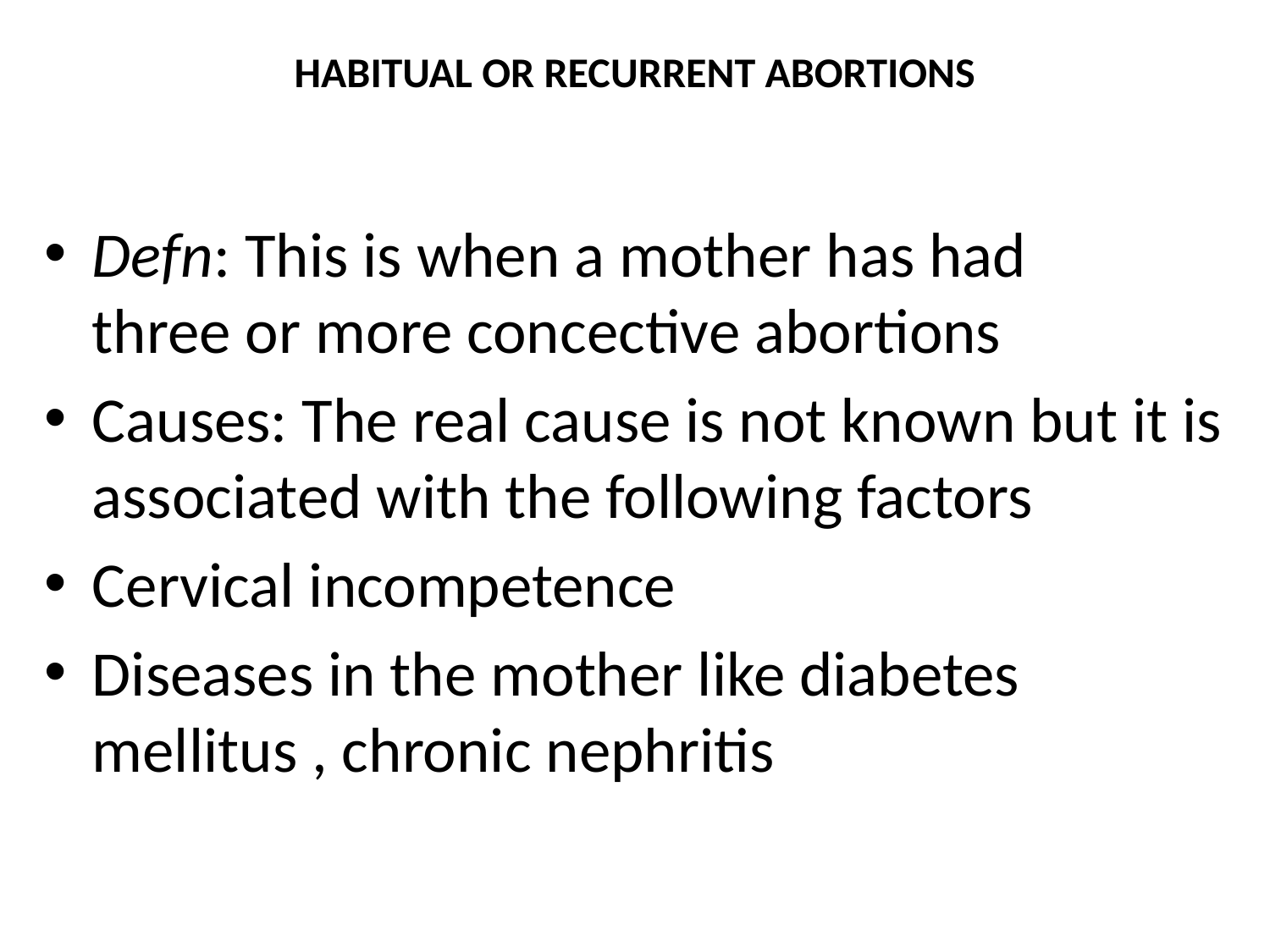

# HABITUAL OR RECURRENT ABORTIONS

Defn: This is when a mother has had 	three or more concective abortions
Causes: The real cause is not known but it is associated with the following factors
Cervical incompetence
Diseases in the mother like diabetes mellitus , chronic nephritis